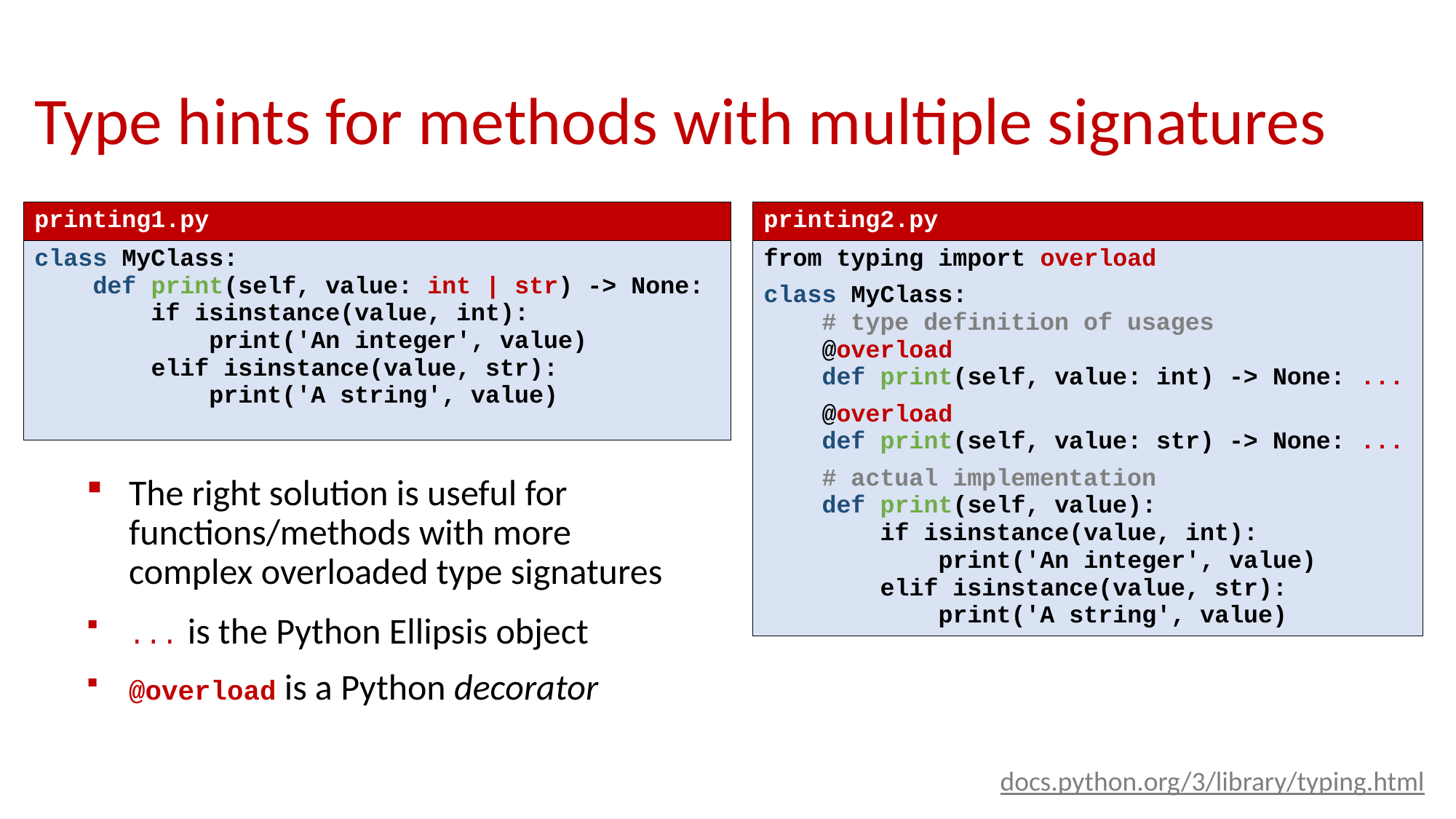

# Type hints for methods with multiple signatures
| printing1.py |
| --- |
| class MyClass: def print(self, value: int | str) -> None: if isinstance(value, int): print('An integer', value) elif isinstance(value, str): print('A string', value) |
| printing2.py |
| --- |
| from typing import overload class MyClass: # type definition of usages @overload def print(self, value: int) -> None: ... @overload def print(self, value: str) -> None: ... # actual implementation def print(self, value): if isinstance(value, int): print('An integer', value) elif isinstance(value, str): print('A string', value) |
The right solution is useful for functions/methods with more complex overloaded type signatures
... is the Python Ellipsis object
@overload is a Python decorator

docs.python.org/3/library/typing.html